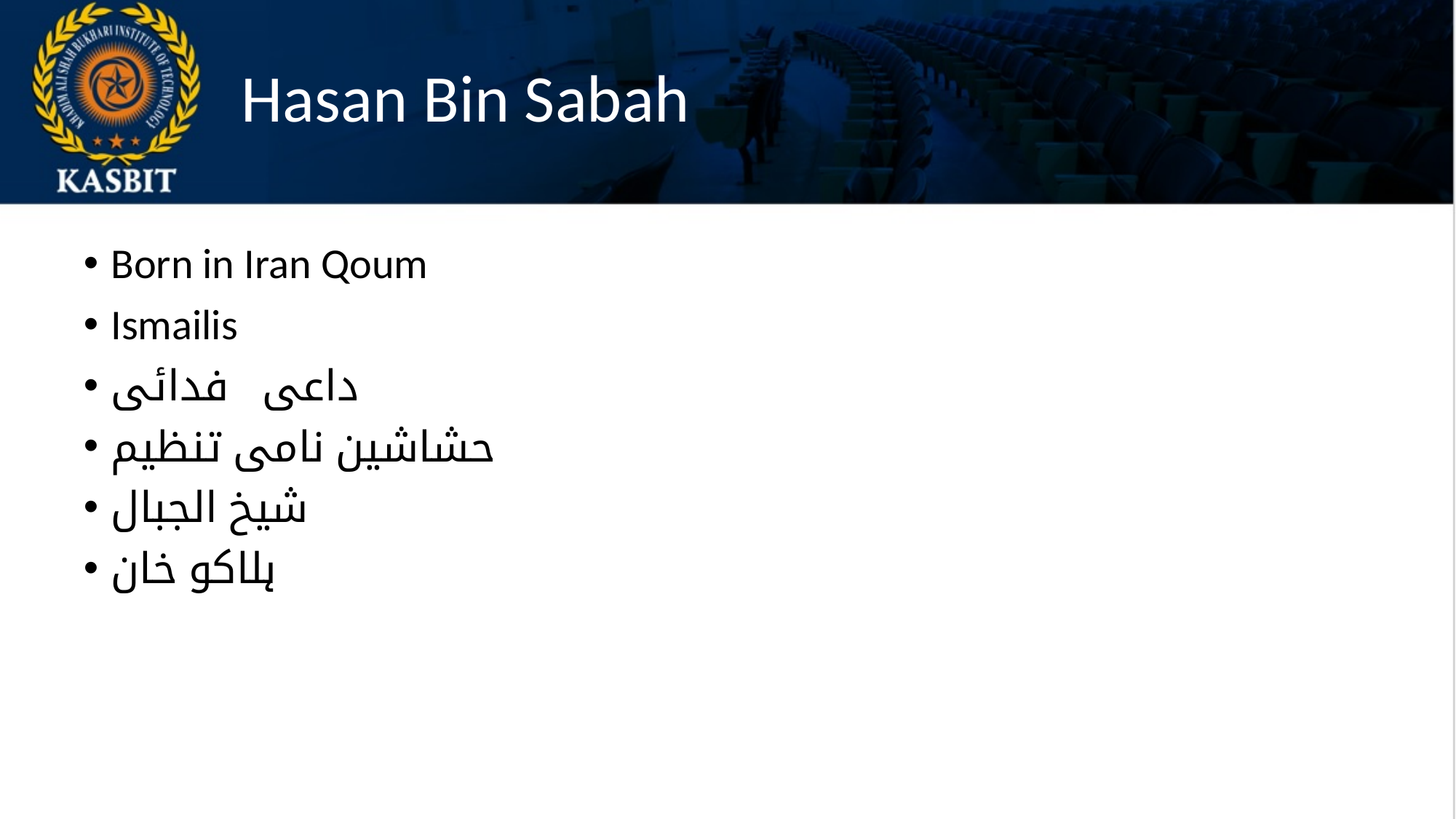

# Hasan Bin Sabah
Born in Iran Qoum
Ismailis
داعی   فدائی
حشاشین نامی تنظیم
شیخ الجبال
ہلاکو خان